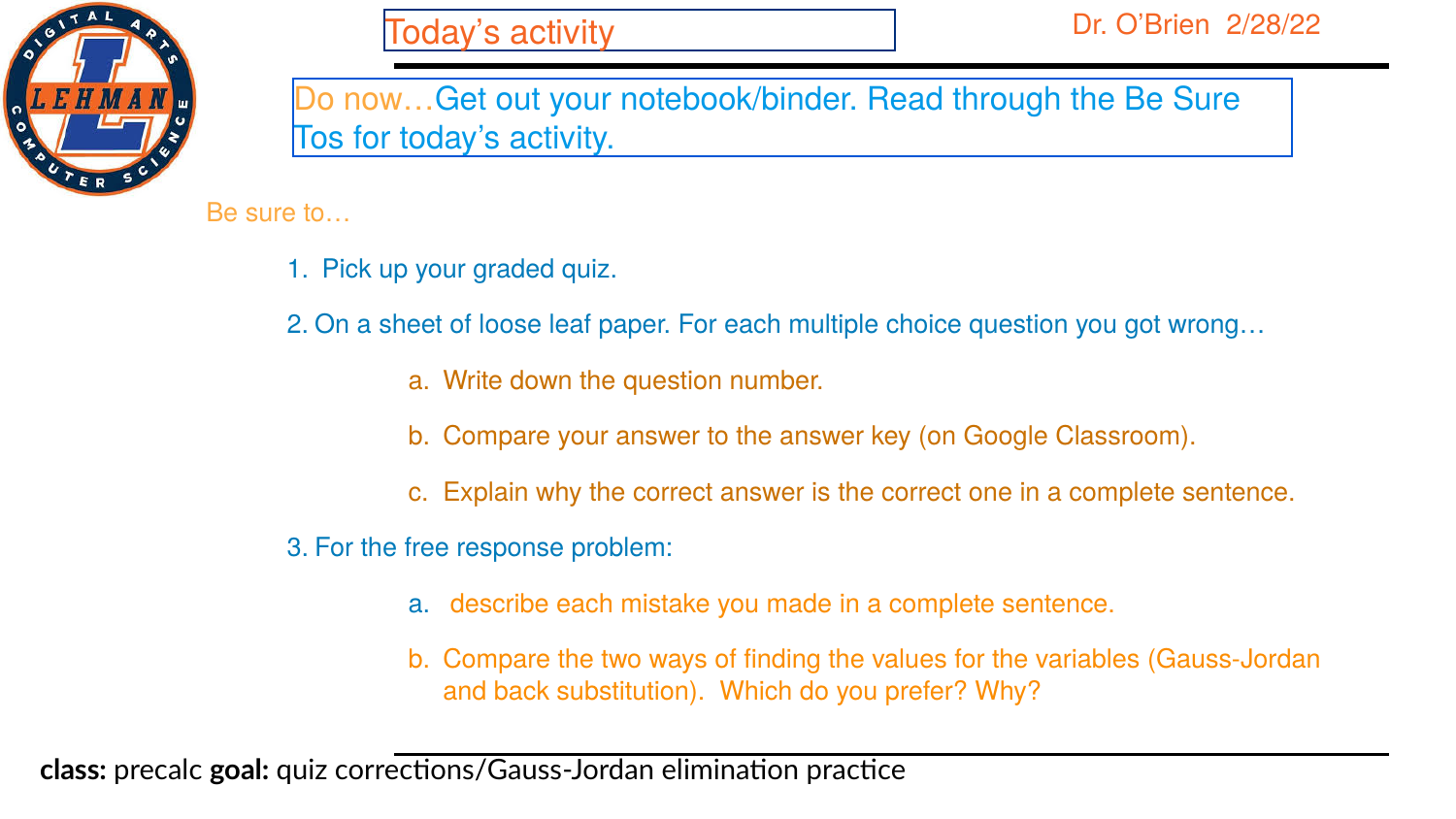

Today’s activity
Do now…Get out your notebook/binder. Read through the Be Sure Tos for today’s activity.
Be sure to…
 Pick up your graded quiz.
On a sheet of loose leaf paper. For each multiple choice question you got wrong…
Write down the question number.
Compare your answer to the answer key (on Google Classroom).
Explain why the correct answer is the correct one in a complete sentence.
For the free response problem:
 describe each mistake you made in a complete sentence.
Compare the two ways of finding the values for the variables (Gauss-Jordan and back substitution).  Which do you prefer? Why?